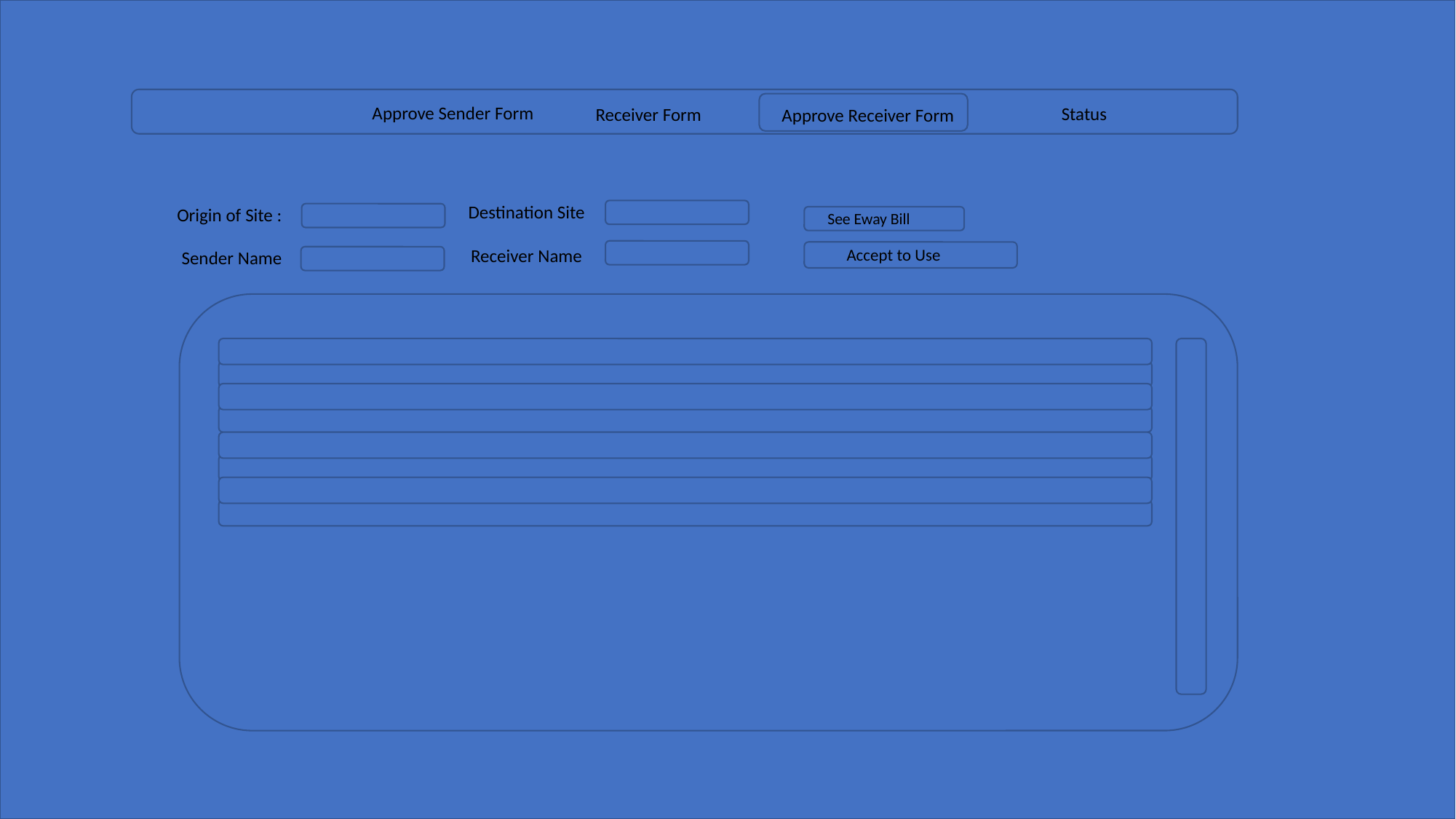

Approve Sender Form
Status
Receiver Form
Approve Receiver Form
Destination Site
Origin of Site :

See Eway Bill

Accept to Use

Receiver Name

Sender Name